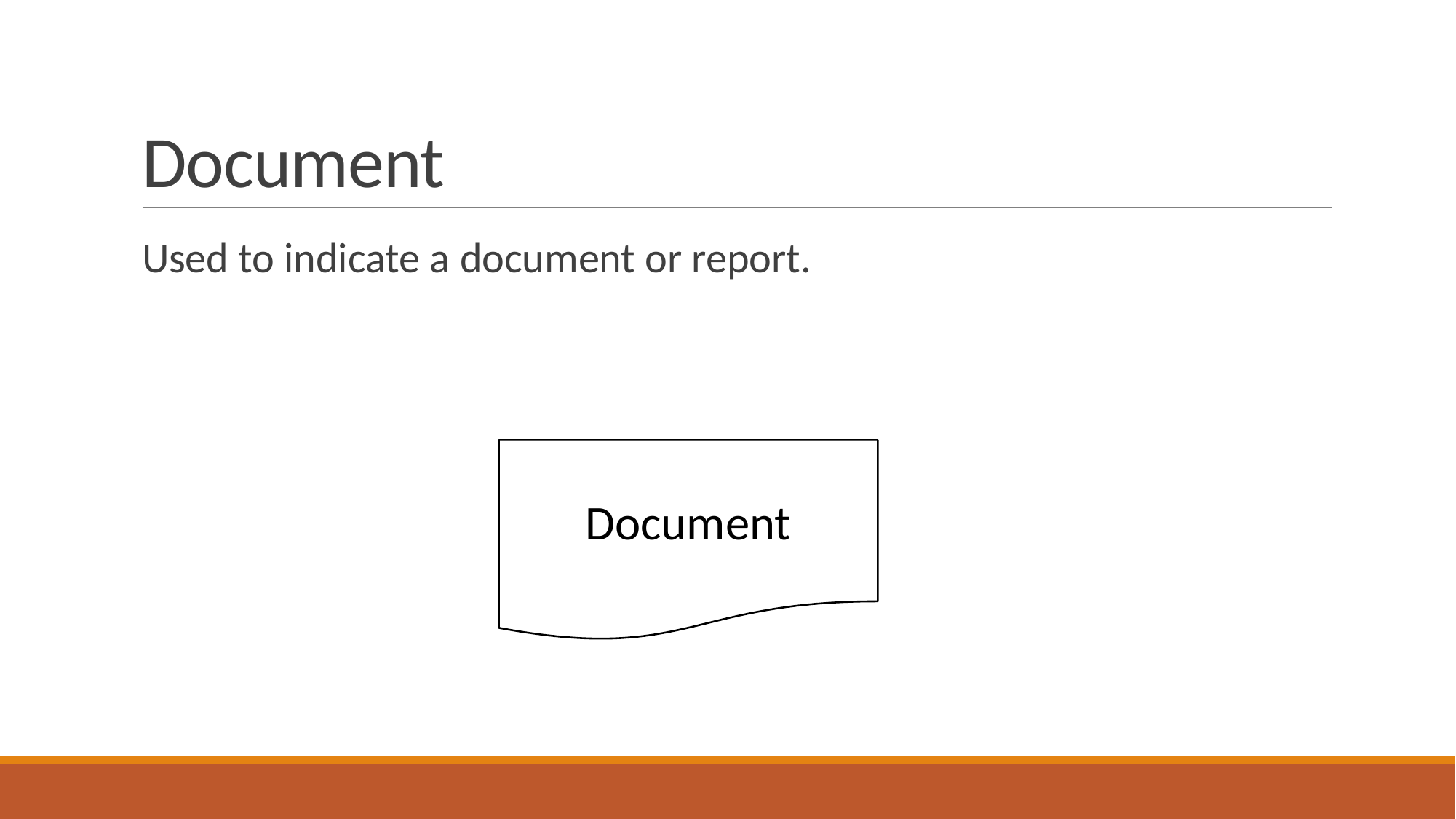

# Document
Used to indicate a document or report.
Document